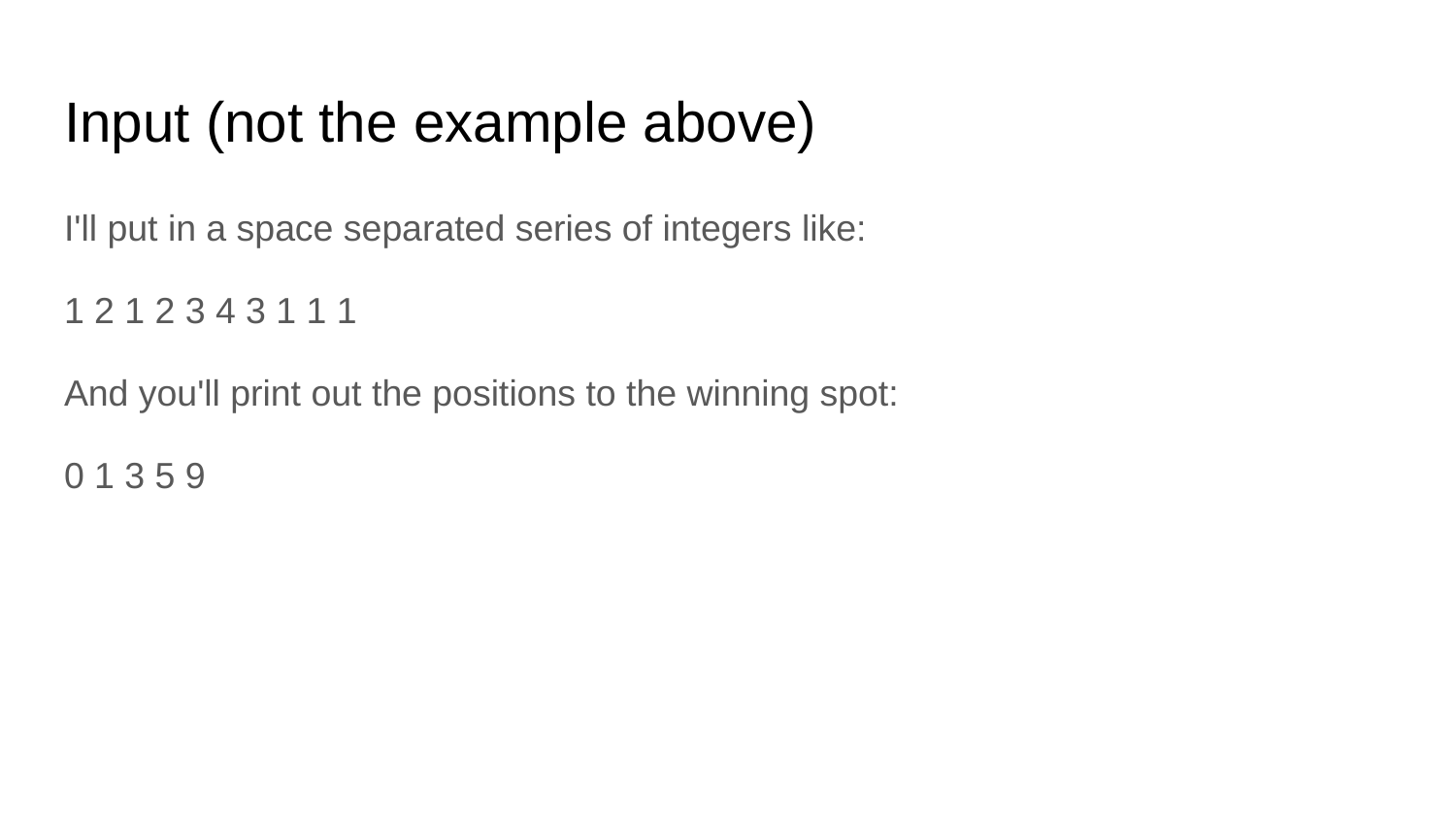

# Input (not the example above)
I'll put in a space separated series of integers like:
1 2 1 2 3 4 3 1 1 1
And you'll print out the positions to the winning spot:
0 1 3 5 9